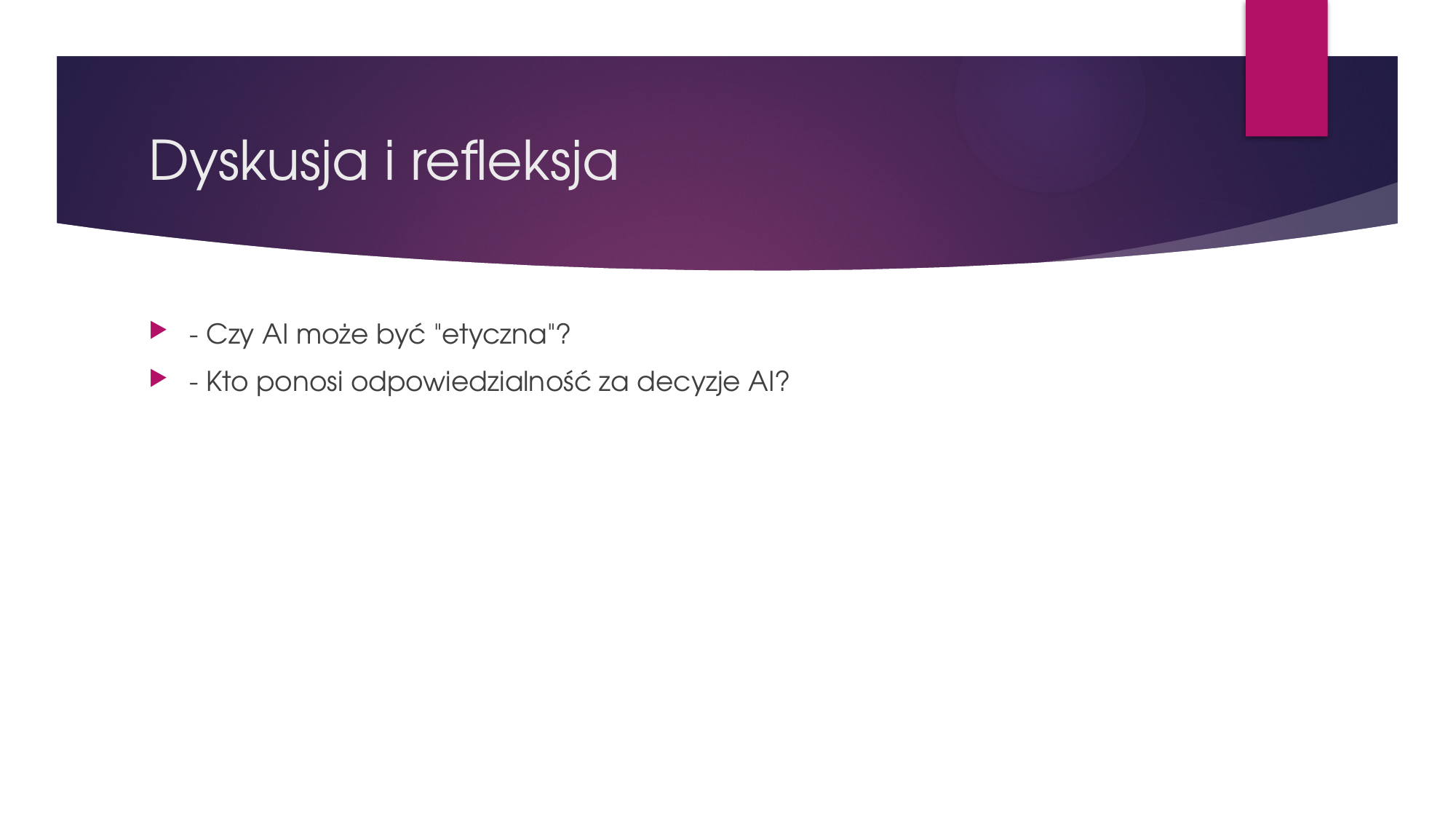

# Dyskusja i refleksja
- Czy AI może być "etyczna"?
- Kto ponosi odpowiedzialność za decyzje AI?